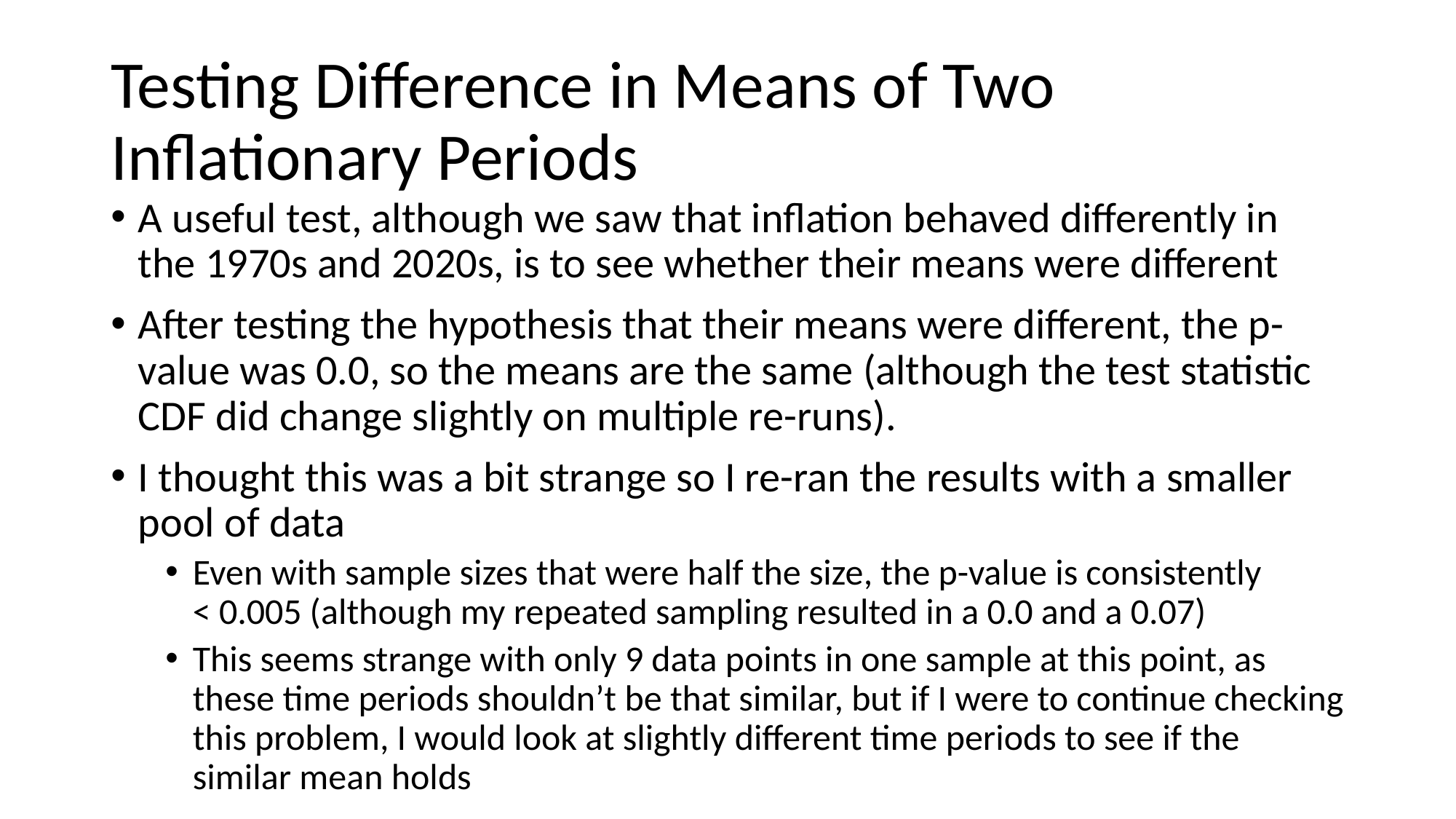

# Testing Difference in Means of Two Inflationary Periods
A useful test, although we saw that inflation behaved differently in the 1970s and 2020s, is to see whether their means were different
After testing the hypothesis that their means were different, the p-value was 0.0, so the means are the same (although the test statistic CDF did change slightly on multiple re-runs).
I thought this was a bit strange so I re-ran the results with a smaller pool of data
Even with sample sizes that were half the size, the p-value is consistently        < 0.005 (although my repeated sampling resulted in a 0.0 and a 0.07)
This seems strange with only 9 data points in one sample at this point, as these time periods shouldn’t be that similar, but if I were to continue checking this problem, I would look at slightly different time periods to see if the similar mean holds